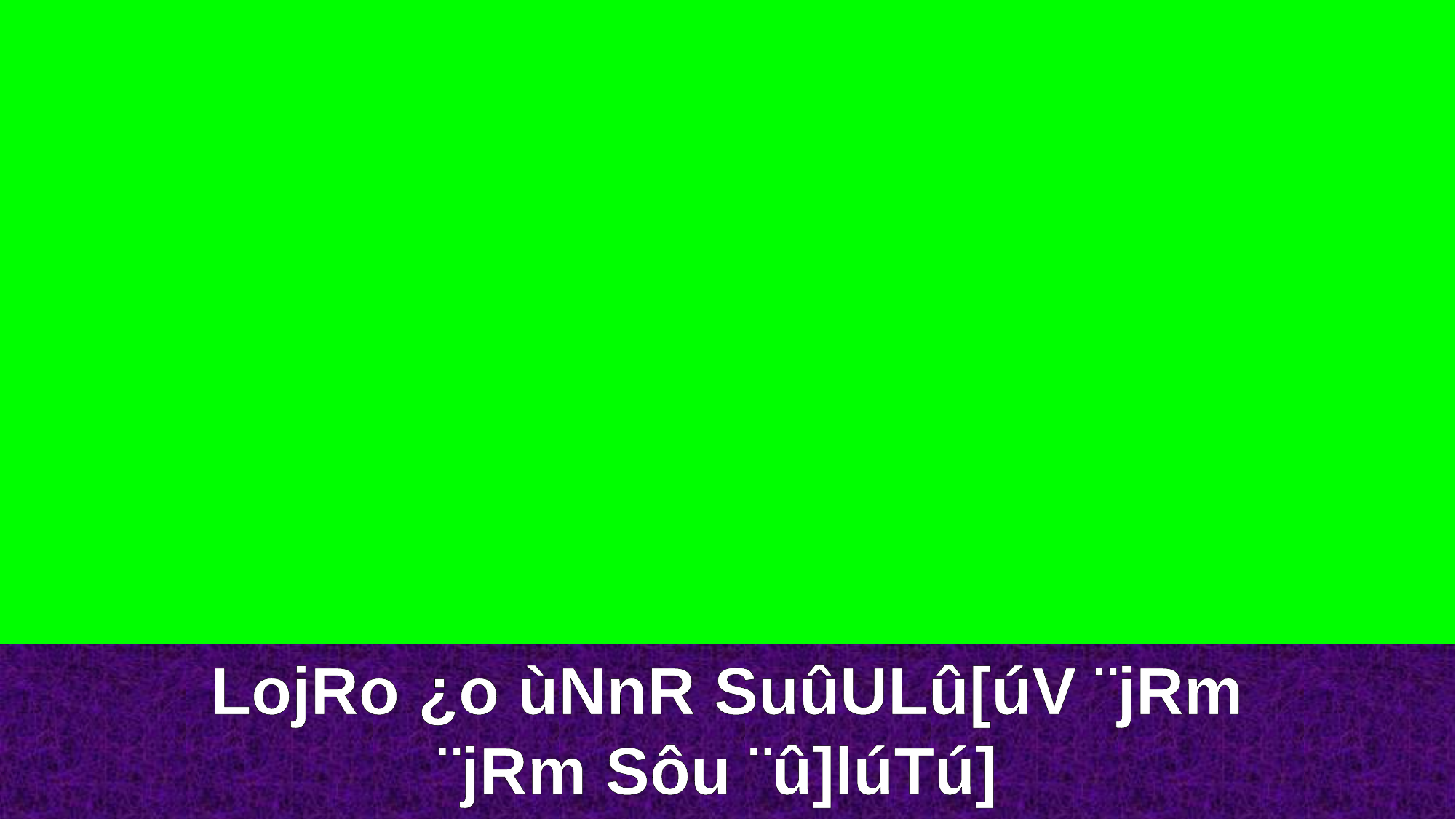

LojRo ¿o ùNnR SuûULû[úV ¨jRm ¨jRm Sôu ¨û]lúTú]